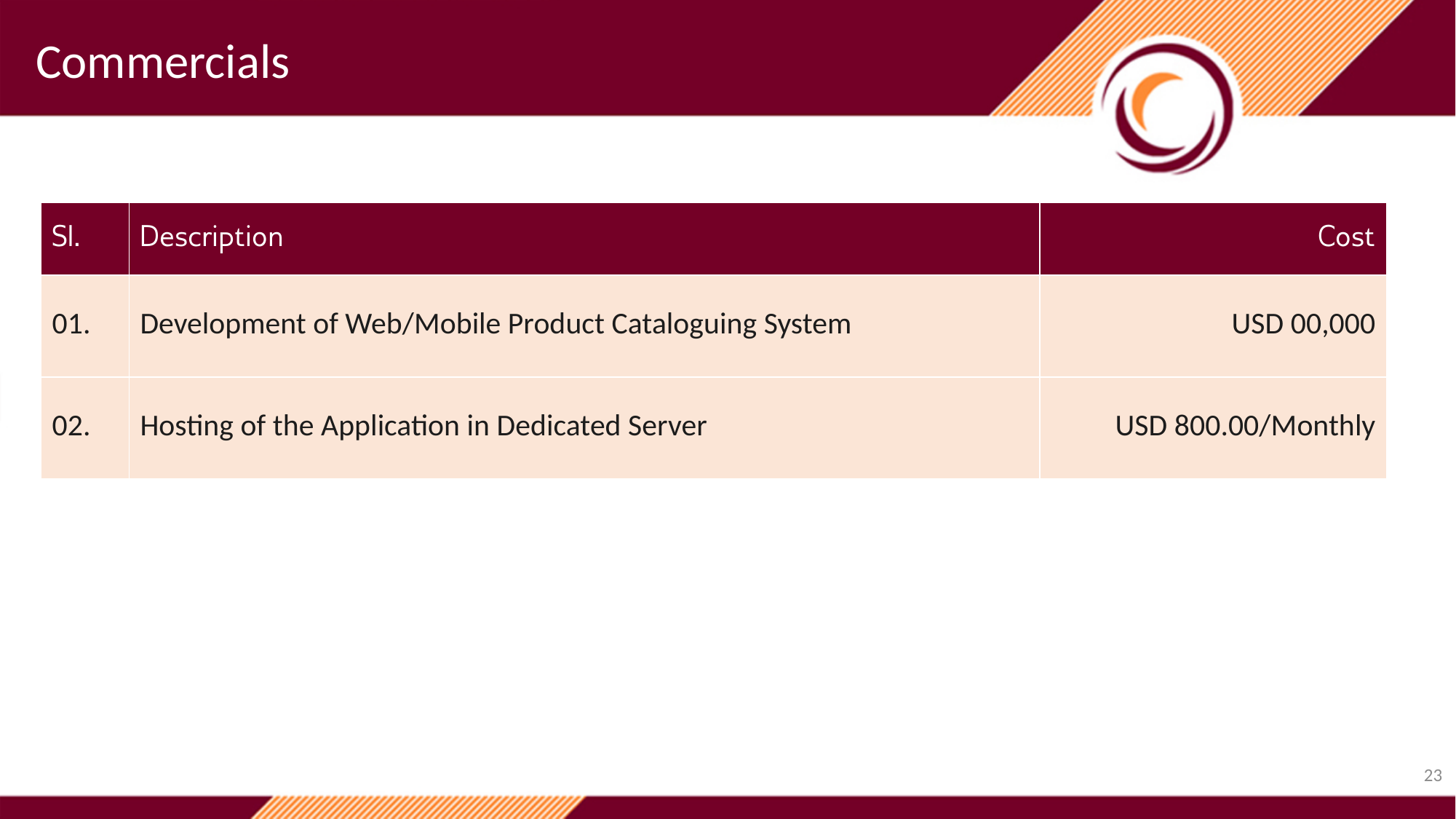

Commercials
| Sl. | Description | Cost |
| --- | --- | --- |
| 01. | Development of Web/Mobile Product Cataloguing System | USD 00,000 |
| 02. | Hosting of the Application in Dedicated Server | USD 800.00/Monthly |
23